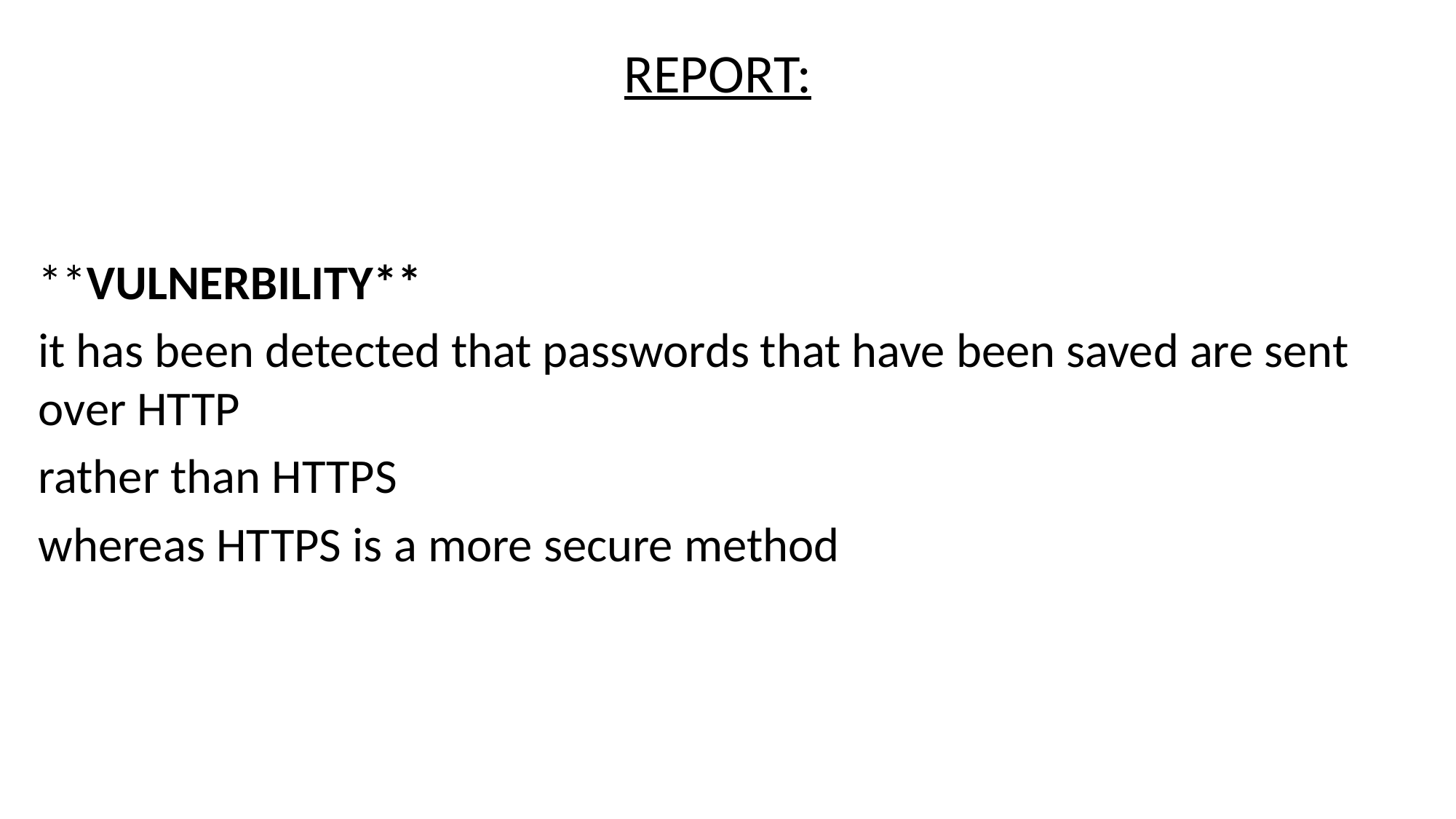

REPORT:

**VULNERBILITY**
it has been detected that passwords that have been saved are sent over HTTP
rather than HTTPS
whereas HTTPS is a more secure method